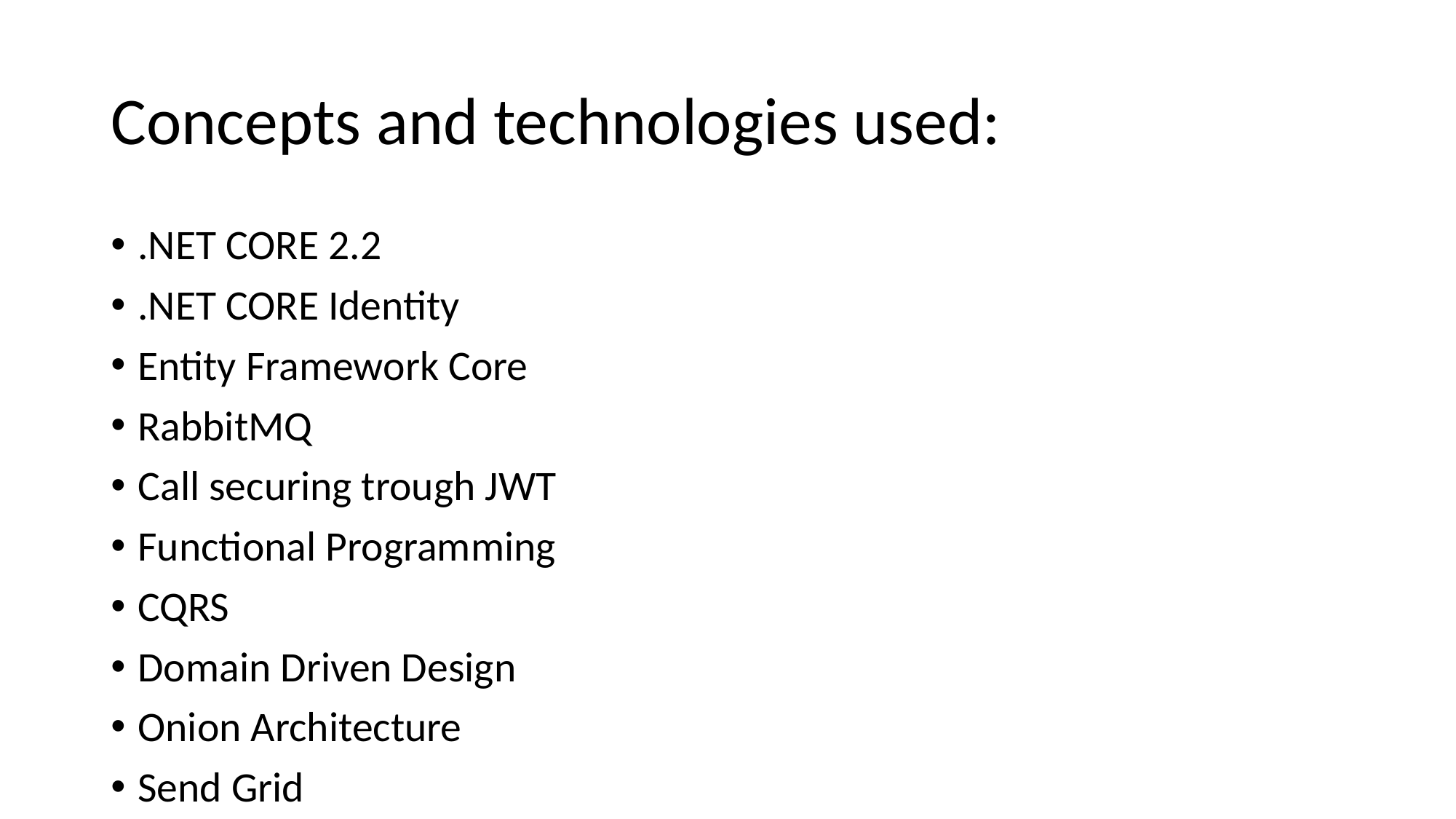

# Concepts and technologies used:
.NET CORE 2.2
.NET CORE Identity
Entity Framework Core
RabbitMQ
Call securing trough JWT
Functional Programming
CQRS
Domain Driven Design
Onion Architecture
Send Grid